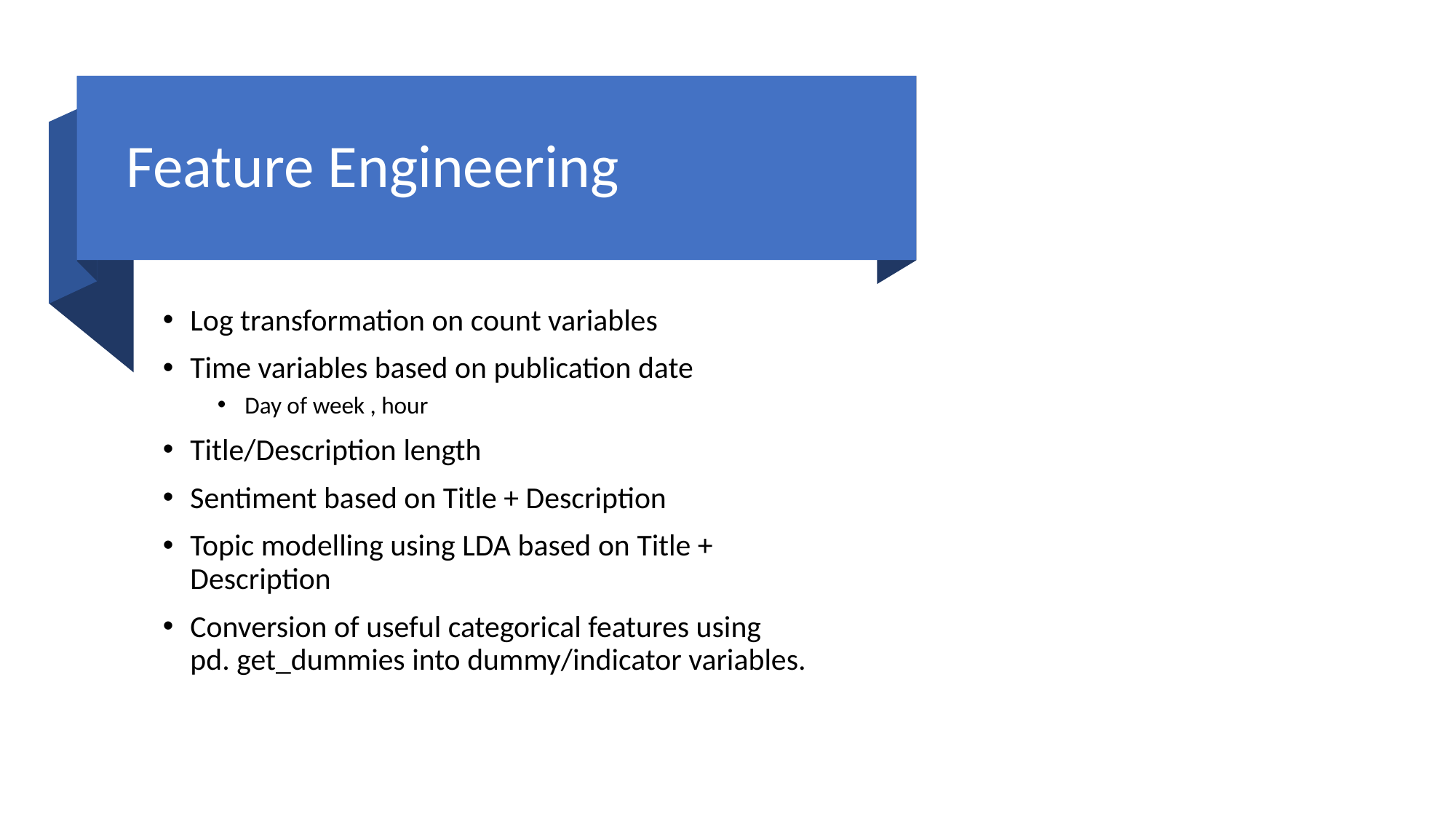

# Feature Engineering

Log transformation on count variables
Time variables based on publication date
Day of week , hour
Title/Description length
Sentiment based on Title + Description
Topic modelling using LDA based on Title + Description
Conversion of useful categorical features using     pd. get_dummies into dummy/indicator variables.